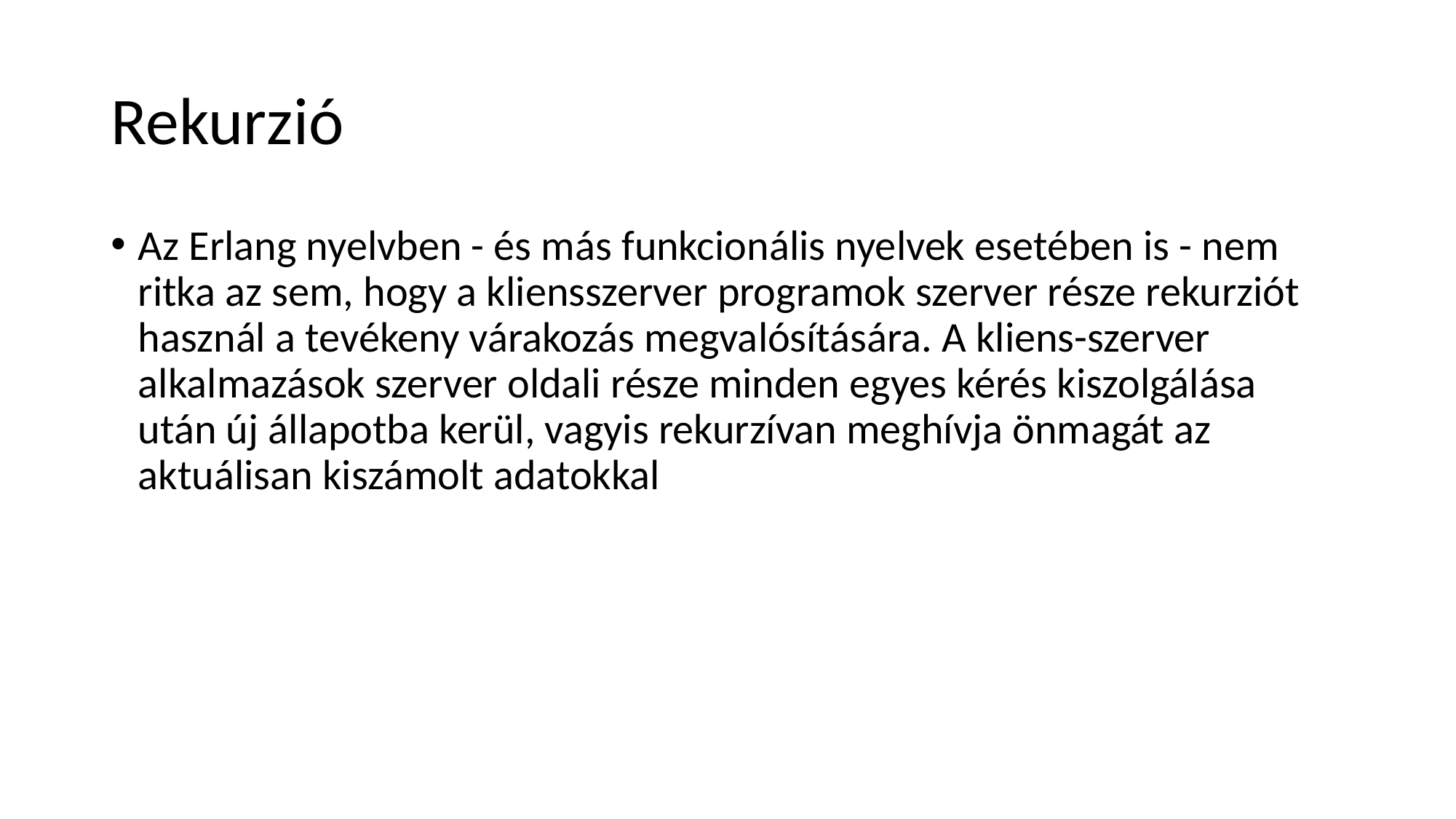

# Rekurzió
Az Erlang nyelvben - és más funkcionális nyelvek esetében is - nem ritka az sem, hogy a kliensszerver programok szerver része rekurziót használ a tevékeny várakozás megvalósítására. A kliens-szerver alkalmazások szerver oldali része minden egyes kérés kiszolgálása után új állapotba kerül, vagyis rekurzívan meghívja önmagát az aktuálisan kiszámolt adatokkal